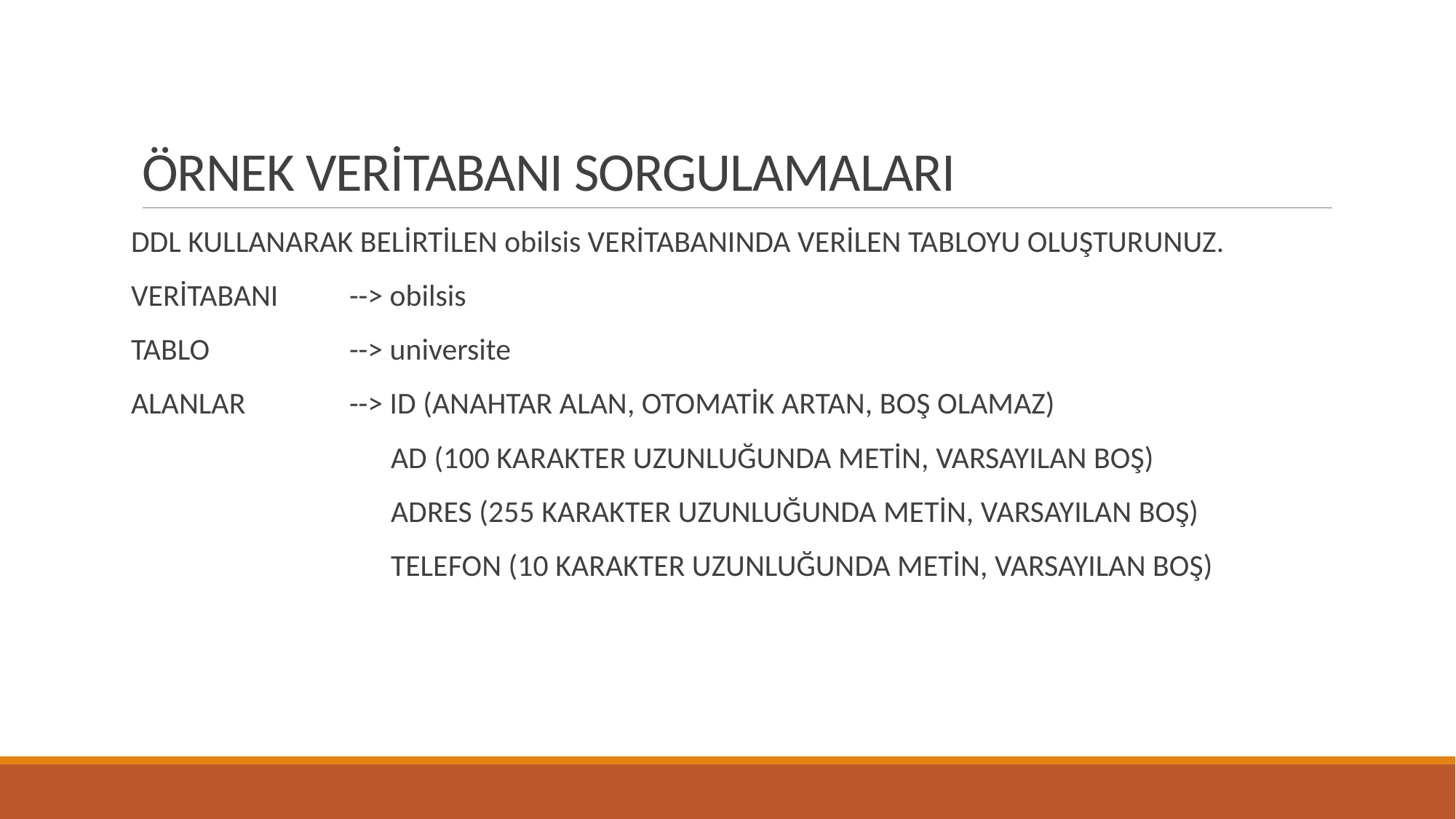

# ÖRNEK VERİTABANI SORGULAMALARI
DDL KULLANARAK BELİRTİLEN obilsis VERİTABANINDA VERİLEN TABLOYU OLUŞTURUNUZ.
VERİTABANI 	--> obilsis
TABLO		--> universite
ALANLAR	--> ID (ANAHTAR ALAN, OTOMATİK ARTAN, BOŞ OLAMAZ)
		      AD (100 KARAKTER UZUNLUĞUNDA METİN, VARSAYILAN BOŞ)
		      ADRES (255 KARAKTER UZUNLUĞUNDA METİN, VARSAYILAN BOŞ)
 		      TELEFON (10 KARAKTER UZUNLUĞUNDA METİN, VARSAYILAN BOŞ)